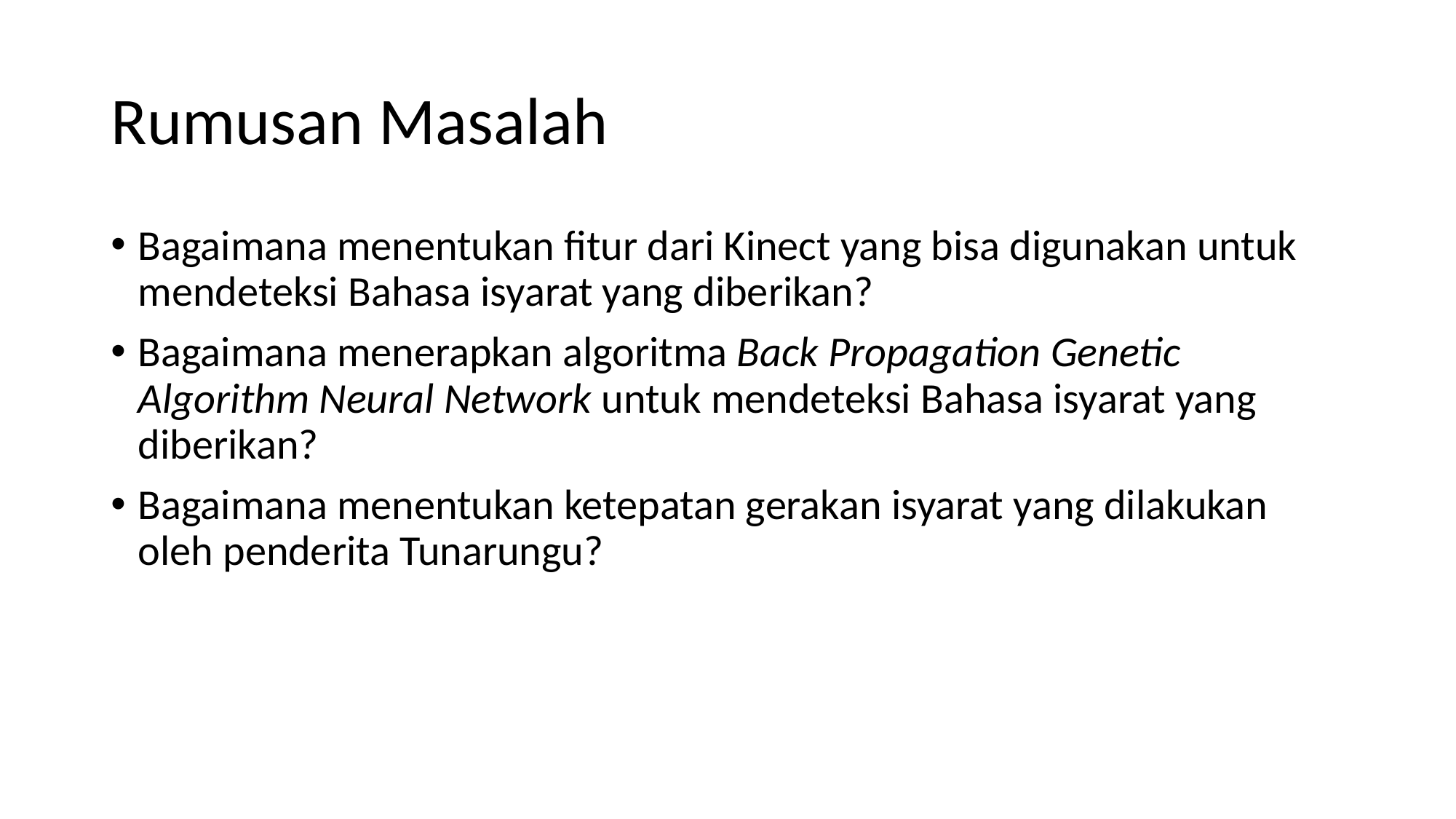

# Rumusan Masalah
Bagaimana menentukan fitur dari Kinect yang bisa digunakan untuk mendeteksi Bahasa isyarat yang diberikan?
Bagaimana menerapkan algoritma Back Propagation Genetic Algorithm Neural Network untuk mendeteksi Bahasa isyarat yang diberikan?
Bagaimana menentukan ketepatan gerakan isyarat yang dilakukan oleh penderita Tunarungu?